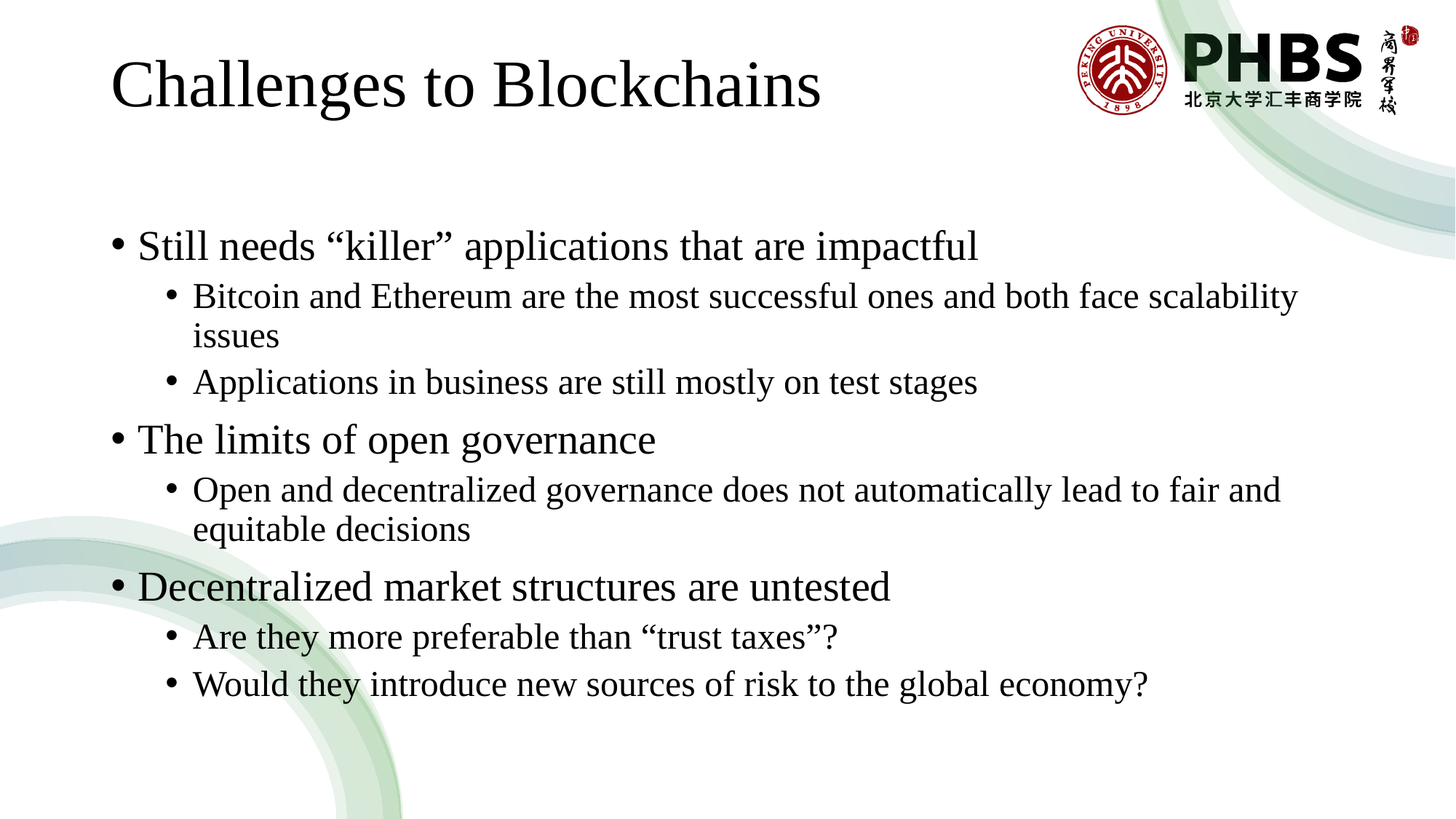

# Challenges to Blockchains
Still needs “killer” applications that are impactful
Bitcoin and Ethereum are the most successful ones and both face scalability issues
Applications in business are still mostly on test stages
The limits of open governance
Open and decentralized governance does not automatically lead to fair and equitable decisions
Decentralized market structures are untested
Are they more preferable than “trust taxes”?
Would they introduce new sources of risk to the global economy?